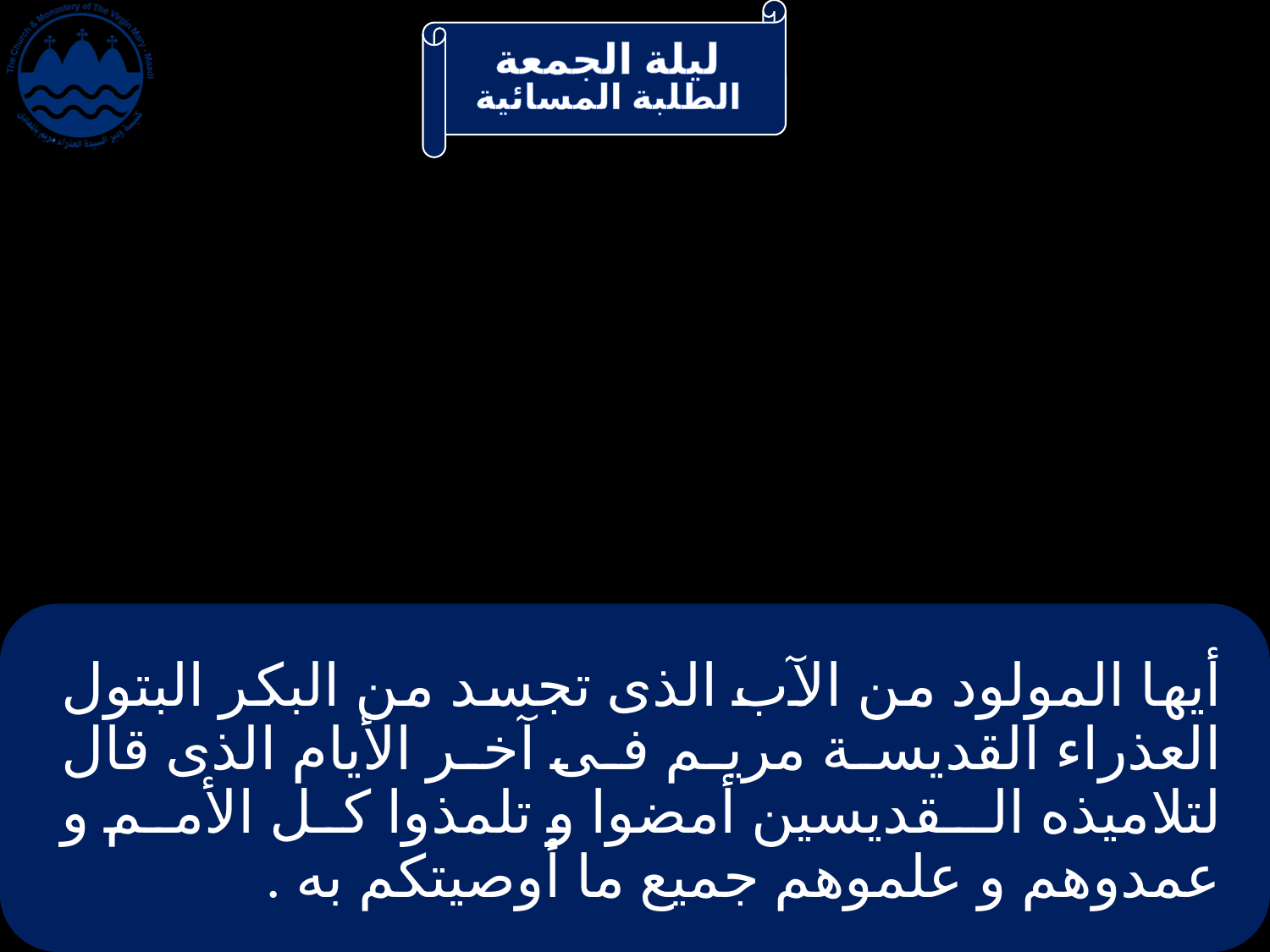

# أيها المولود من الآب الذى تجسد من البكر البتول العذراء القديسة مريم فى آخر الأيام الذى قال لتلاميذه الـقديسين أمضوا و تلمذوا كل الأمم و عمدوهم و علموهم جميع ما أوصيتكم به .